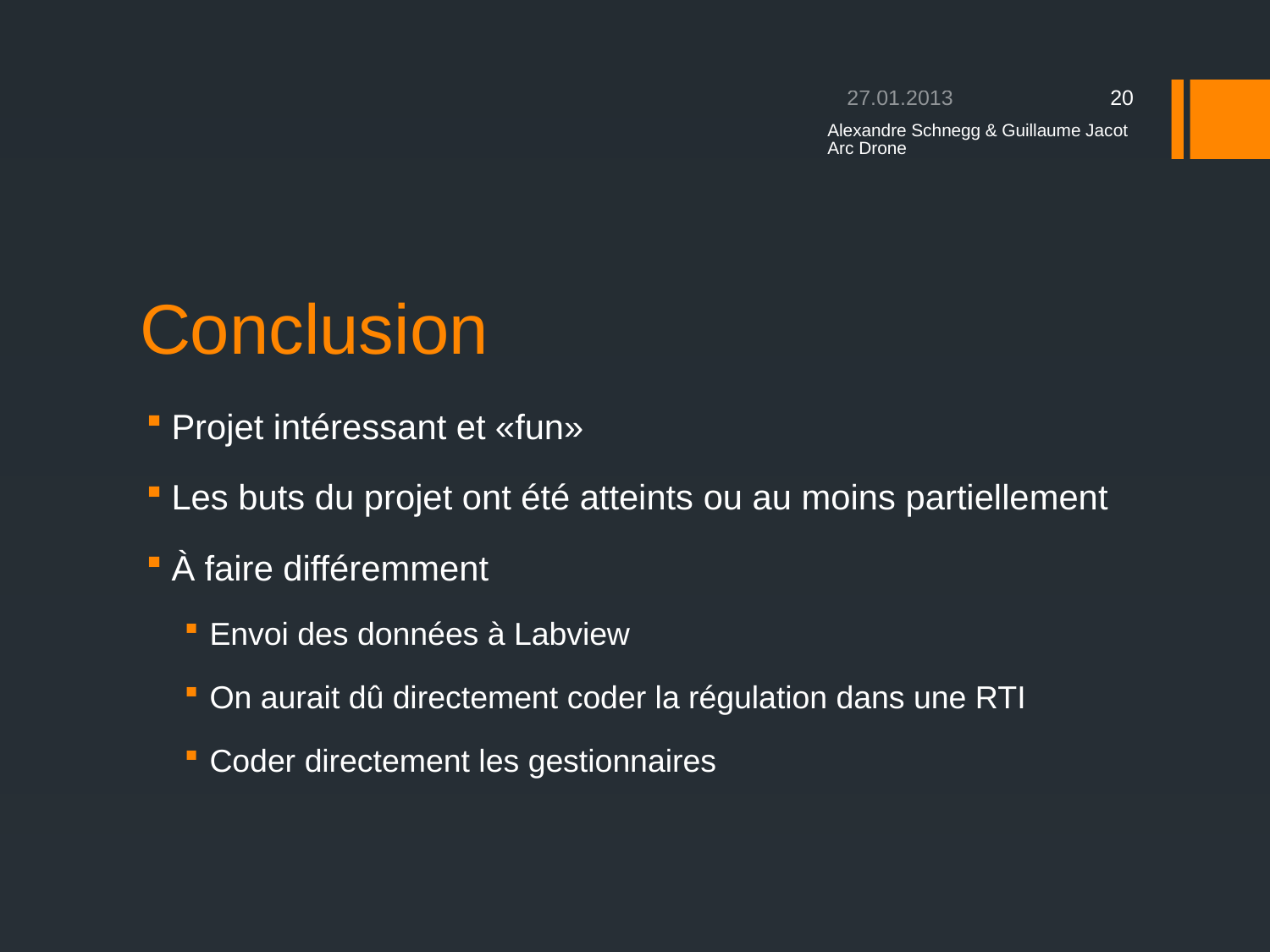

27.01.2013
20
Alexandre Schnegg & Guillaume Jacot Arc Drone
# Conclusion
Projet intéressant et «fun»
Les buts du projet ont été atteints ou au moins partiellement
À faire différemment
Envoi des données à Labview
On aurait dû directement coder la régulation dans une RTI
Coder directement les gestionnaires